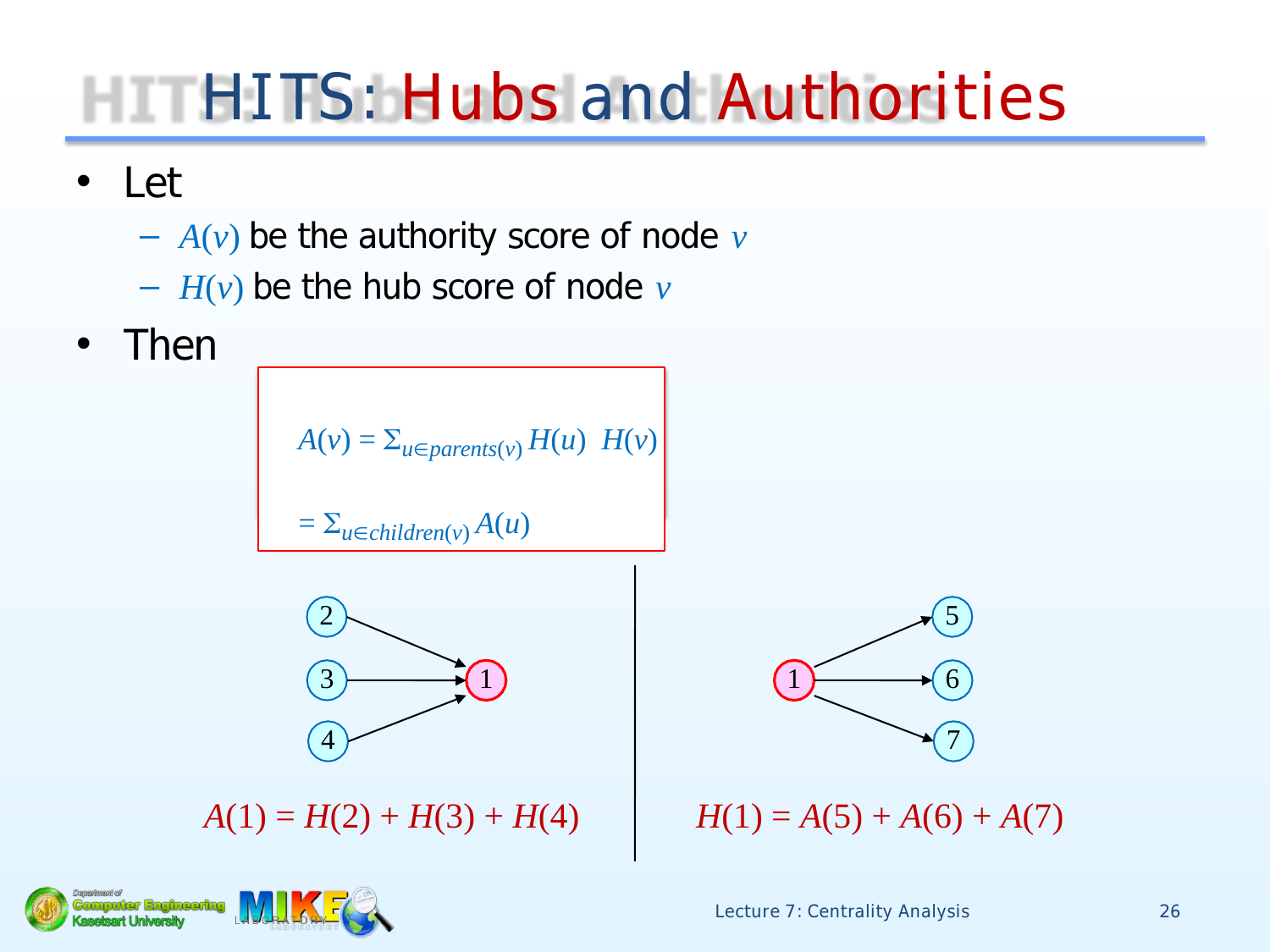

# HITS: Hubs and Authorities
Let
A(v) be the authority score of node v
H(v) be the hub score of node v
Then

A(v) = Σu∈parents(v) H(u)  H(v) = Σu∈children(v) A(u)

2

5

3

1

1

6

4

7

A(1) = H(2) + H(3) + H(4)
H(1) = A(5) + A(6) + A(7)
Lecture 7: Centrality Analysis
26